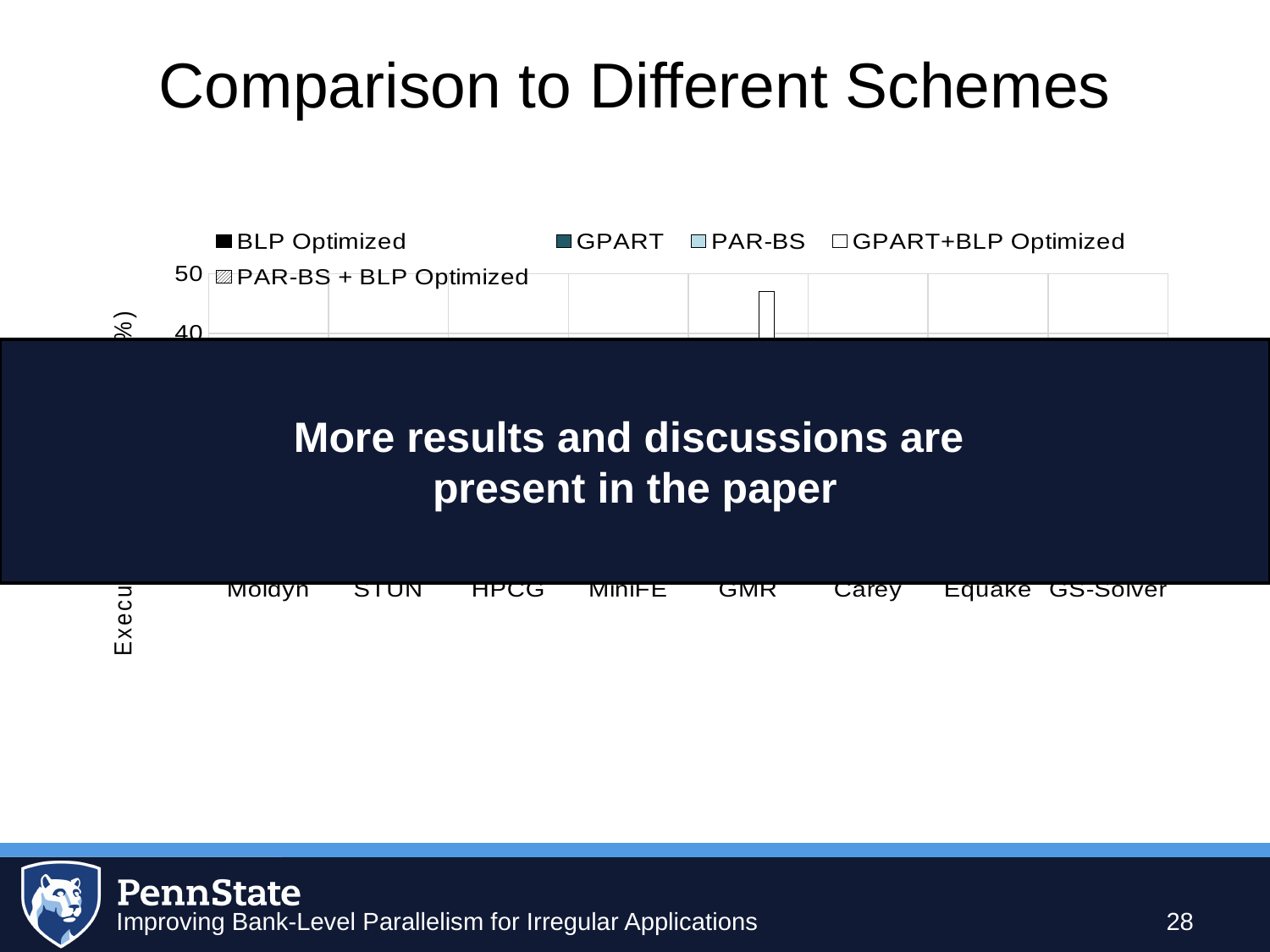

# Comparison to Different Schemes

### Chart

| Category | BLP Optimized | GPART | PAR-BS | GPART+BLP Optimized | PAR-BS + BLP Optimized |
|---|---|---|---|---|---|
| Moldyn | 18.580088229690304 | 6.62 | 8.49931819050974 | 25.126014155616232 | 23.749406420200046 |
| STUN | 22.642987936234384 | 8.88219 | 11.5492245 | 30.3 | 28.22 |
| HPCG | 21.07533798271154 | 16.643 | 13.1 | 34.44 | 26.3 |
| MiniFE | 21.616307339449552 | 5.162723 | 7.496659790000001 | 24.23 | 25.782967129449553 |
| GMR | 31.45 | 18.205452688807085 | 16.274853526180582 | 47.0 | 37.78 |
| Carey | 6.1779286561051885 | 6.837392 | 8.110393038 | 11.7 | 8.88 |
| Equake | 17.876499999999997 | 11.83738 | 21.21 | 28.05 | 30.55 |
| GS-Solver | 4.158192998673688 | 1.55282 | 2.4402228 | 5.33 | 5.78 |
More results and discussions are
present in the paper
28